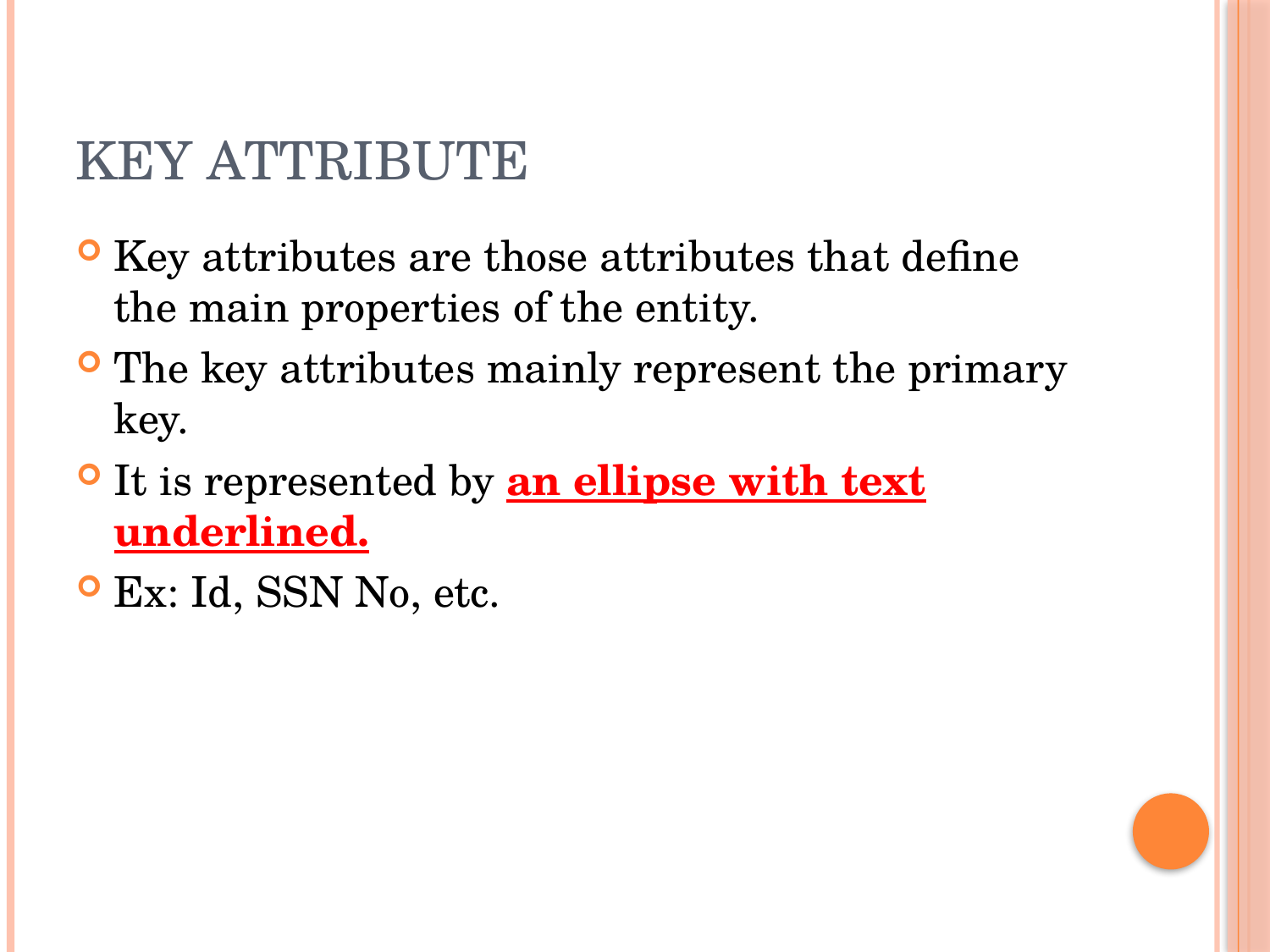

# Key Attribute
Key attributes are those attributes that define the main properties of the entity.
The key attributes mainly represent the primary key.
It is represented by an ellipse with text underlined.
Ex: Id, SSN No, etc.